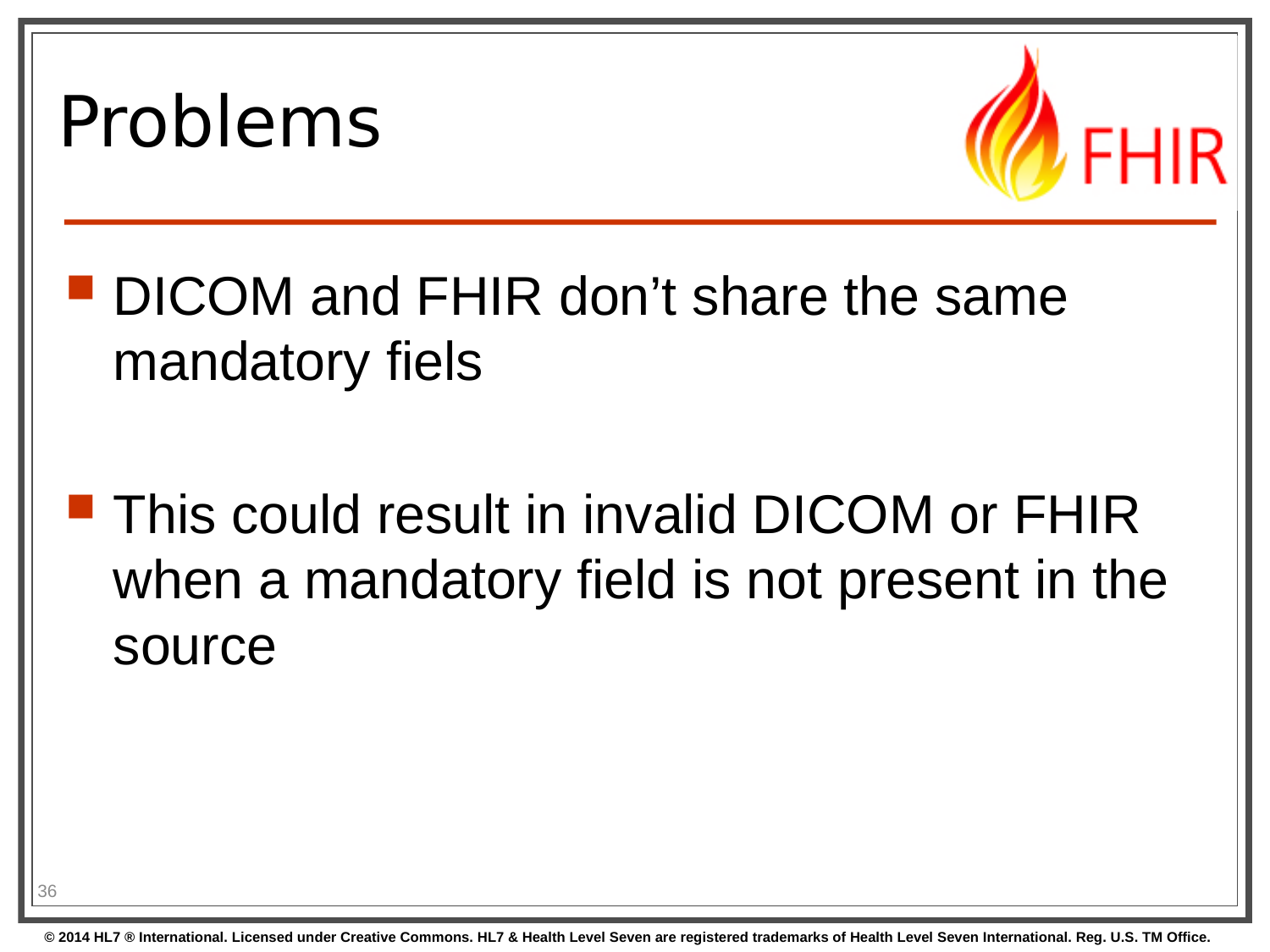

# Problems
DICOM and FHIR don’t share the same mandatory fiels

This could result in invalid DICOM or FHIR when a mandatory field is not present in the source

36